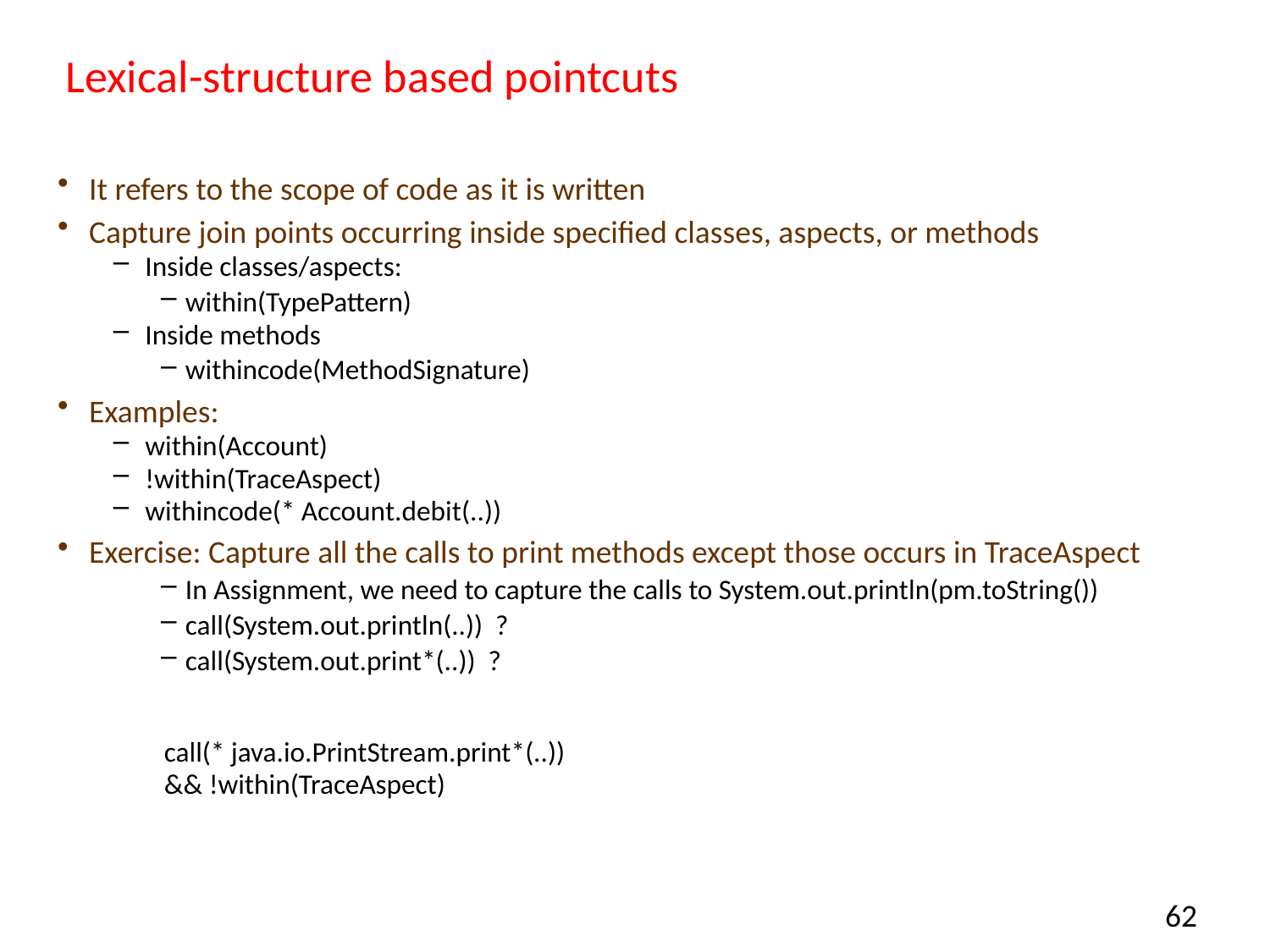

# Lexical-structure based pointcuts
It refers to the scope of code as it is written
Capture join points occurring inside specified classes, aspects, or methods
Inside classes/aspects:
within(TypePattern)
Inside methods
withincode(MethodSignature)
Examples:
within(Account)
!within(TraceAspect)
withincode(* Account.debit(..))
Exercise: Capture all the calls to print methods except those occurs in TraceAspect
In Assignment, we need to capture the calls to System.out.println(pm.toString())
call(System.out.println(..))  ?
call(System.out.print*(..))  ?

        call(* java.io.PrintStream.print*(..))
        && !within(TraceAspect)
62